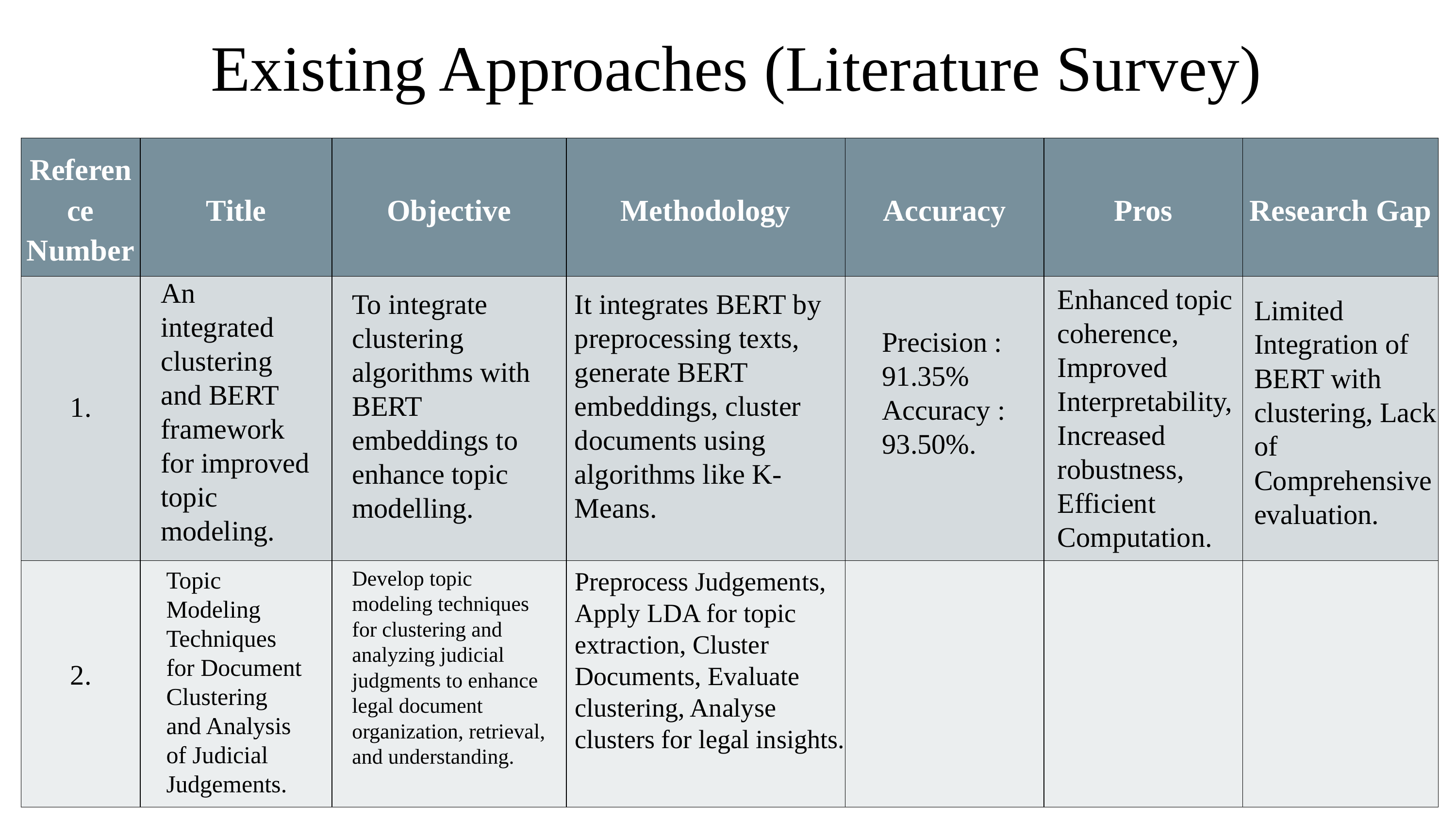

Existing Approaches (Literature Survey)
| Reference Number | Title | Objective | Methodology | Accuracy | Pros | Research Gap |
| --- | --- | --- | --- | --- | --- | --- |
|  |  |  |  |  |  |  |
|  |  |  |  |  |  |  |
An integrated clustering and BERT framework for improved
topic modeling.
Enhanced topic coherence, Improved Interpretability, Increased robustness, Efficient Computation.
To integrate clustering algorithms with BERT embeddings to enhance topic modelling.
It integrates BERT by preprocessing texts, generate BERT embeddings, cluster documents using algorithms like K-Means.
Limited Integration of BERT with clustering, Lack of Comprehensive evaluation.
Precision : 91.35%
Accuracy : 93.50%.

1.
Topic Modeling Techniques for Document Clustering and Analysis of Judicial Judgements.
Develop topic modeling techniques for clustering and analyzing judicial judgments to enhance legal document organization, retrieval, and understanding.
Preprocess Judgements, Apply LDA for topic extraction, Cluster Documents, Evaluate clustering, Analyse clusters for legal insights.
2.